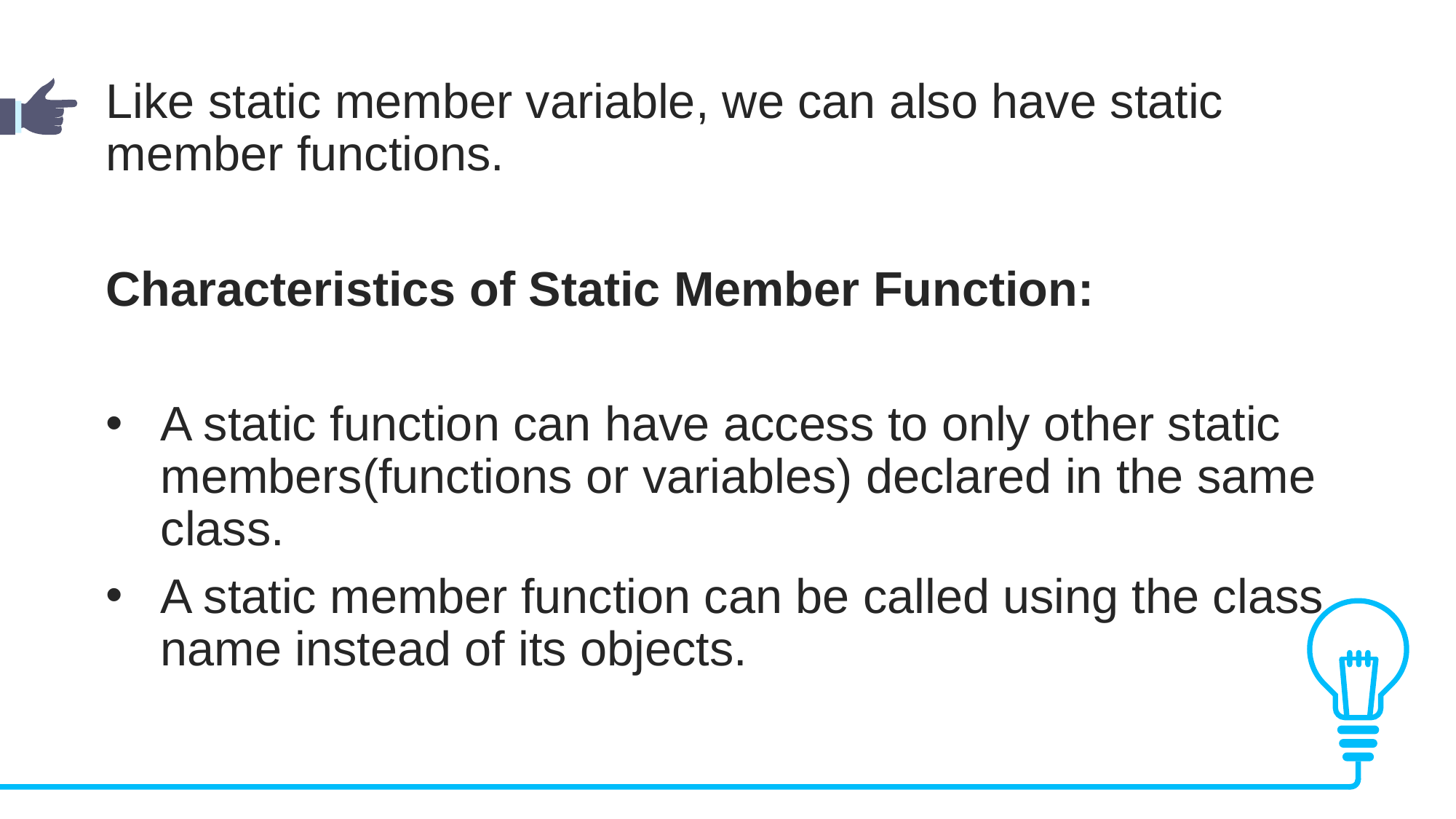

Like static member variable, we can also have static member functions.

Characteristics of Static Member Function:

A static function can have access to only other static members(functions or variables) declared in the same class.
A static member function can be called using the class name instead of its objects.